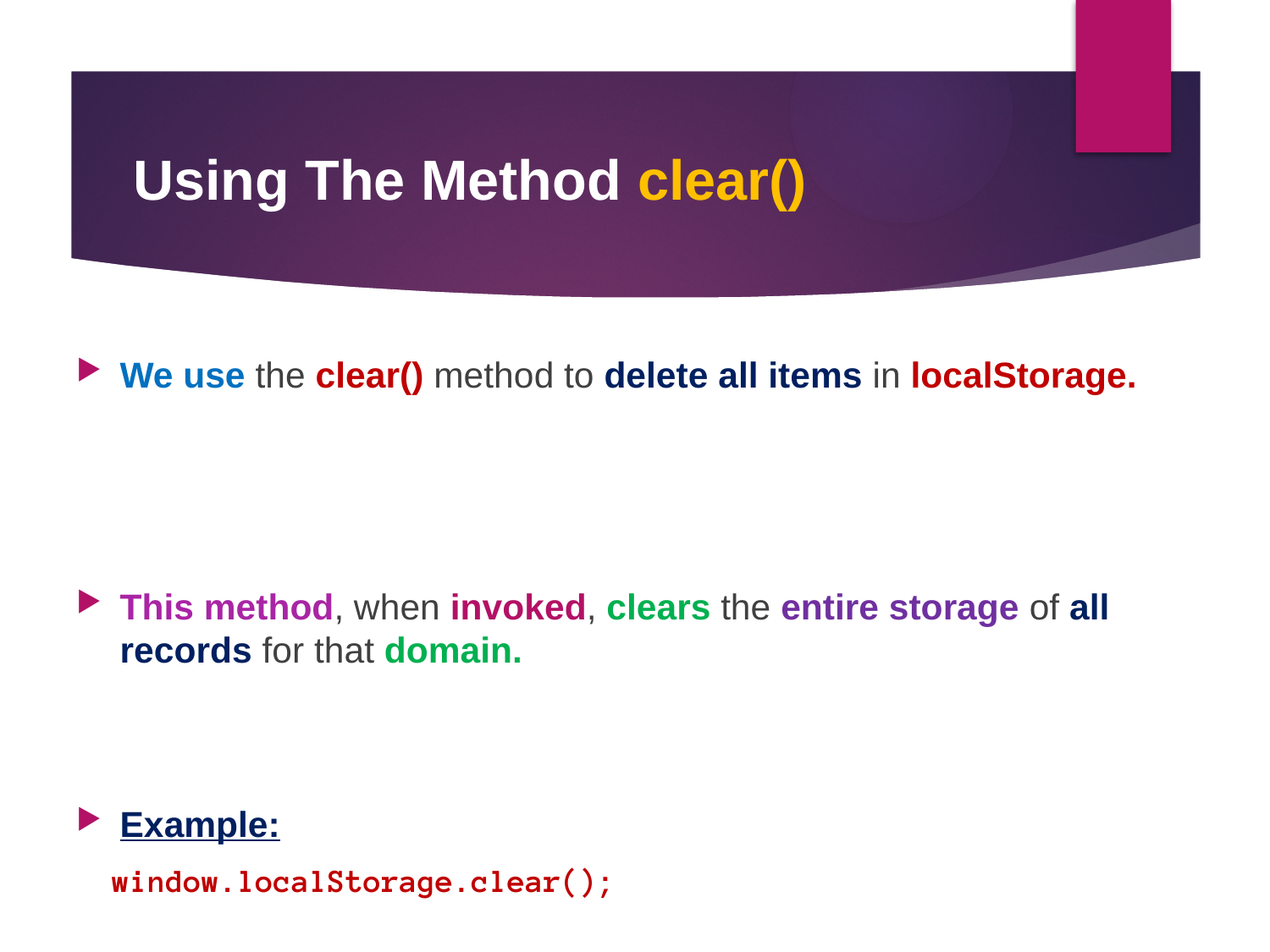

#
Using The Method clear()
We use the clear() method to delete all items in localStorage.

This method, when invoked, clears the entire storage of all records for that domain.

Example:
  window.localStorage.clear();